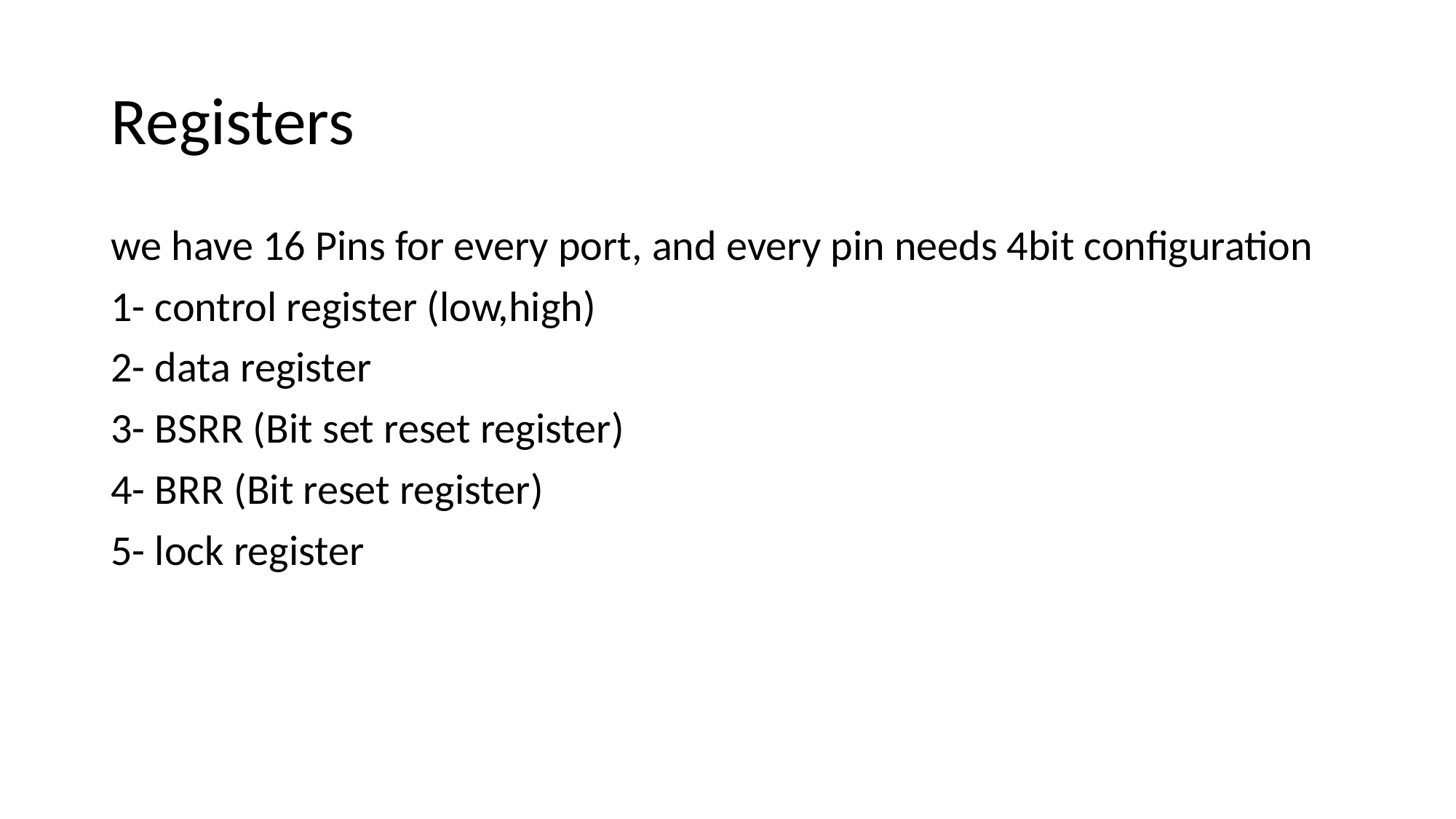

# Registers
we have 16 Pins for every port, and every pin needs 4bit configuration
1- control register (low,high)
2- data register
3- BSRR (Bit set reset register)
4- BRR (Bit reset register)
5- lock register